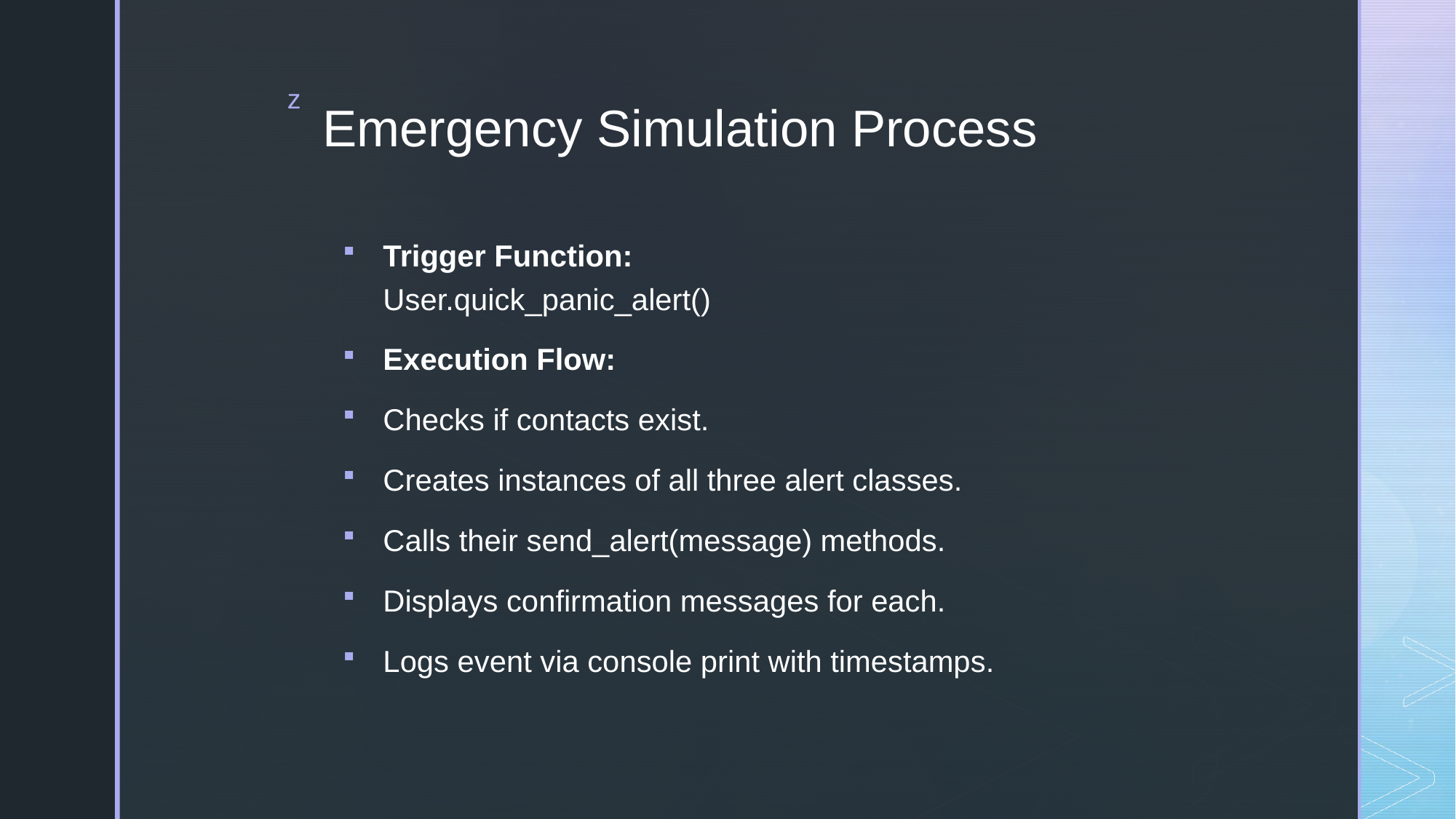

# Emergency Simulation Process
Trigger Function:
User.quick_panic_alert()
Execution Flow:
Checks if contacts exist.
Creates instances of all three alert classes.
Calls their send_alert(message) methods.
Displays confirmation messages for each.
Logs event via console print with timestamps.